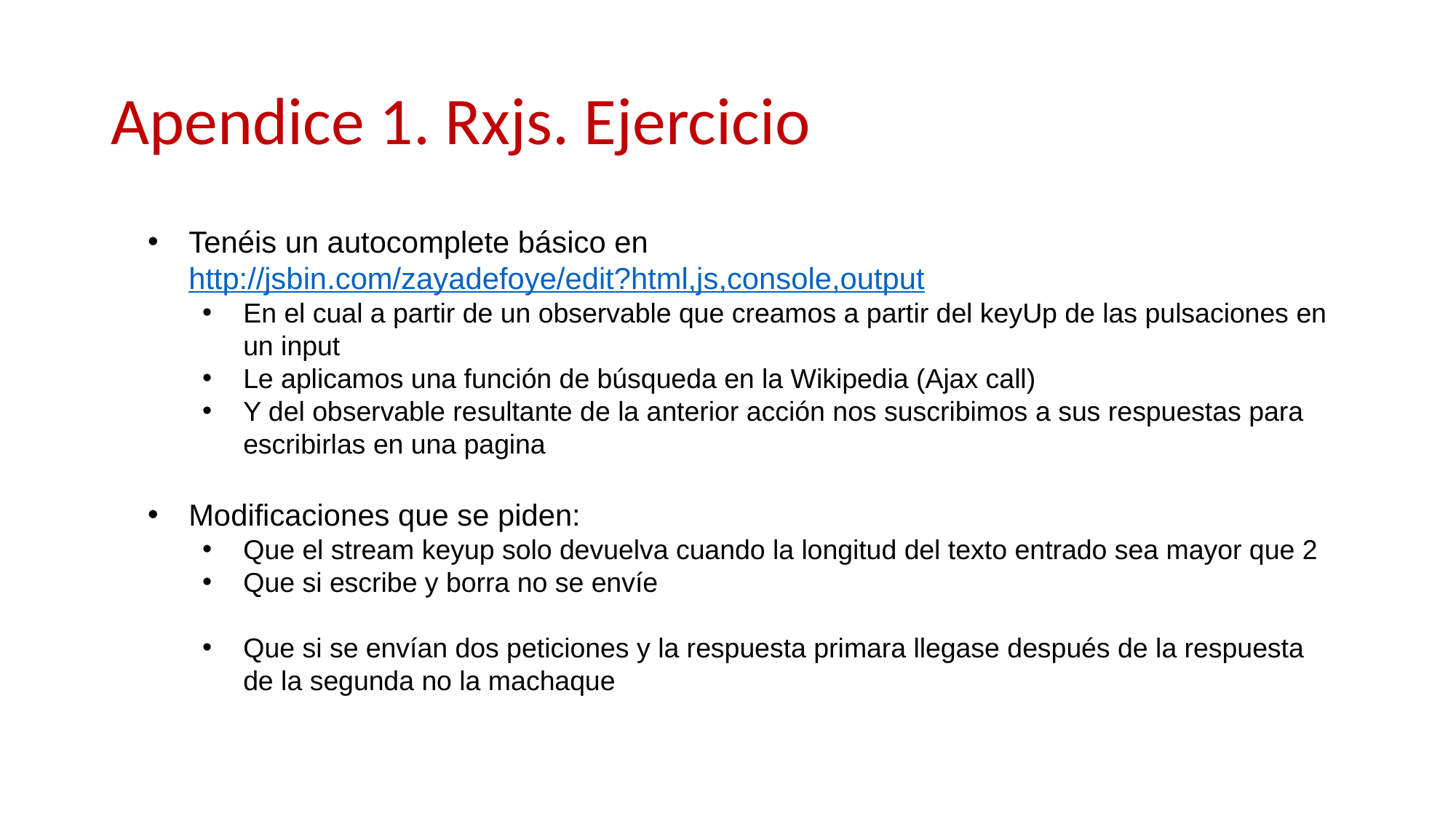

# Apendice 1. Rxjs. Ejercicio
Tenéis un autocomplete básico en http://jsbin.com/zayadefoye/edit?html,js,console,output
En el cual a partir de un observable que creamos a partir del keyUp de las pulsaciones en un input
Le aplicamos una función de búsqueda en la Wikipedia (Ajax call)
Y del observable resultante de la anterior acción nos suscribimos a sus respuestas para escribirlas en una pagina

Modificaciones que se piden:
Que el stream keyup solo devuelva cuando la longitud del texto entrado sea mayor que 2
Que si escribe y borra no se envíe

Que si se envían dos peticiones y la respuesta primara llegase después de la respuesta de la segunda no la machaque